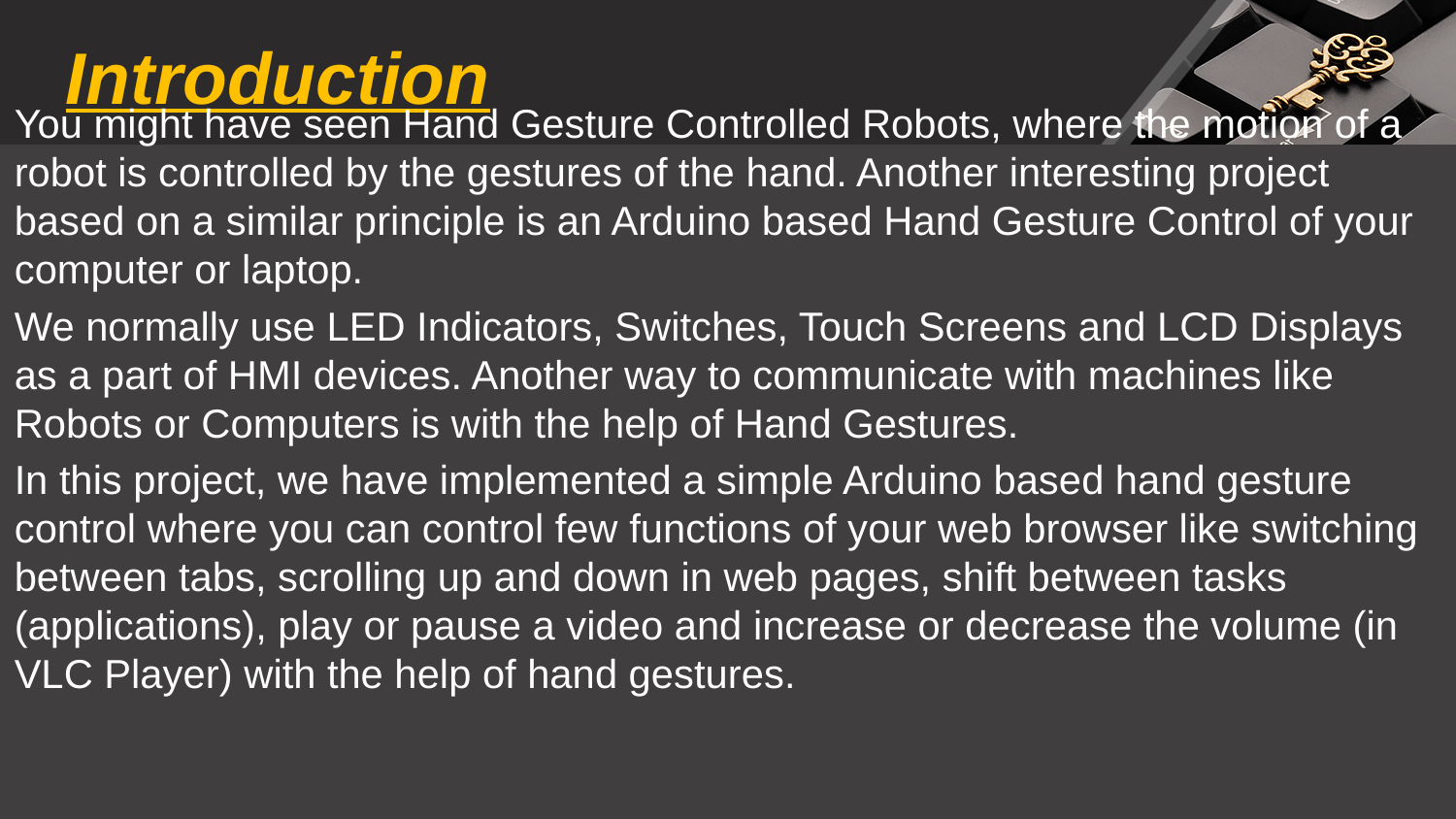

Introduction
You might have seen Hand Gesture Controlled Robots, where the motion of a robot is controlled by the gestures of the hand. Another interesting project based on a similar principle is an Arduino based Hand Gesture Control of your computer or laptop.
We normally use LED Indicators, Switches, Touch Screens and LCD Displays as a part of HMI devices. Another way to communicate with machines like Robots or Computers is with the help of Hand Gestures.
In this project, we have implemented a simple Arduino based hand gesture control where you can control few functions of your web browser like switching between tabs, scrolling up and down in web pages, shift between tasks (applications), play or pause a video and increase or decrease the volume (in VLC Player) with the help of hand gestures.